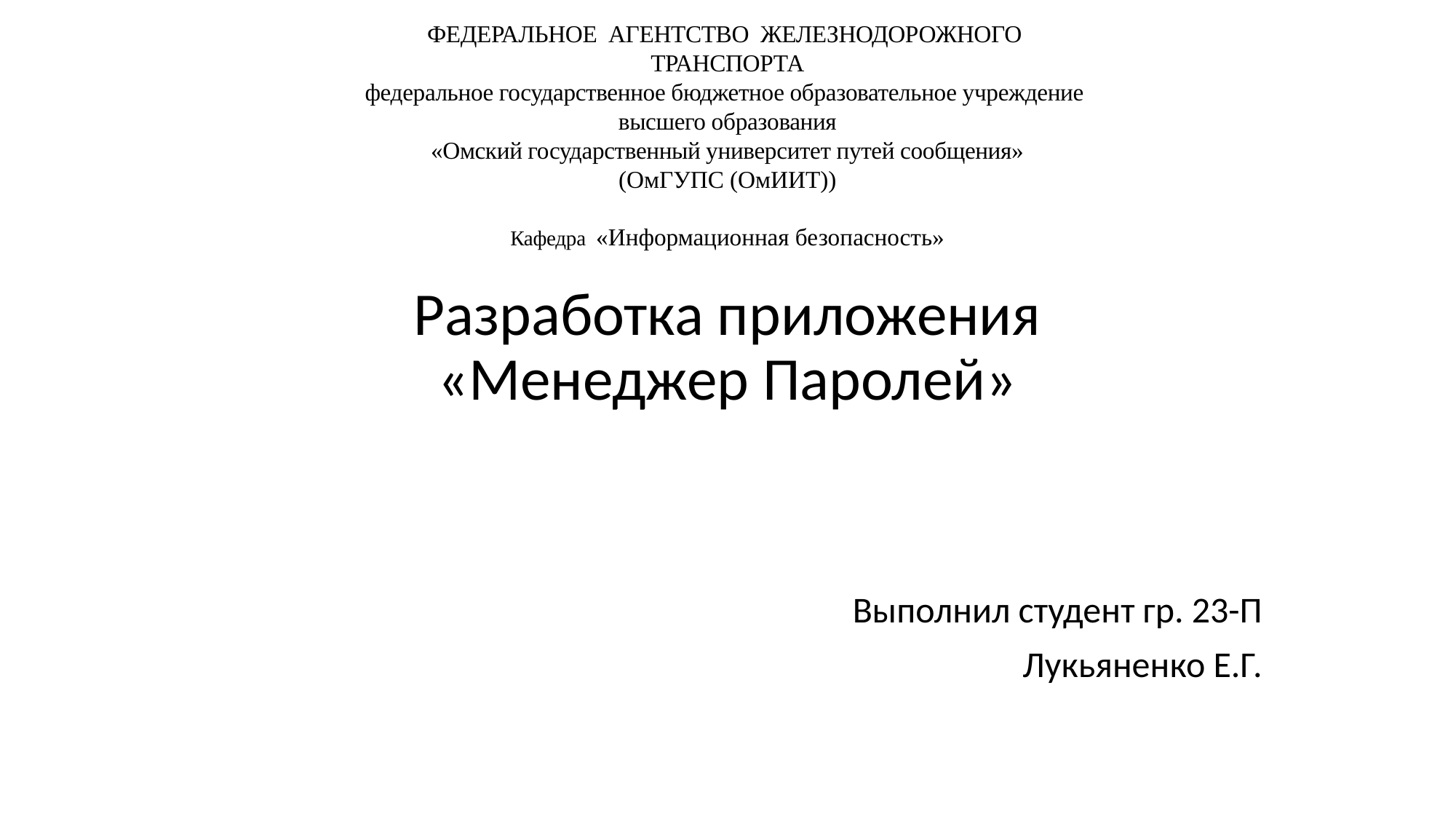

ФЕДЕРАЛЬНОЕ  АГЕНТСТВО  ЖЕЛЕЗНОДОРОЖНОГО  ТРАНСПОРТА
федеральное государственное бюджетное образовательное учреждение
высшего образования
«Омский государственный университет путей сообщения»
(ОмГУПС (ОмИИТ))

Кафедра  «Информационная безопасность»

# Разработка приложения «Менеджер Паролей»
Выполнил студент гр. 23-П
Лукьяненко Е.Г.